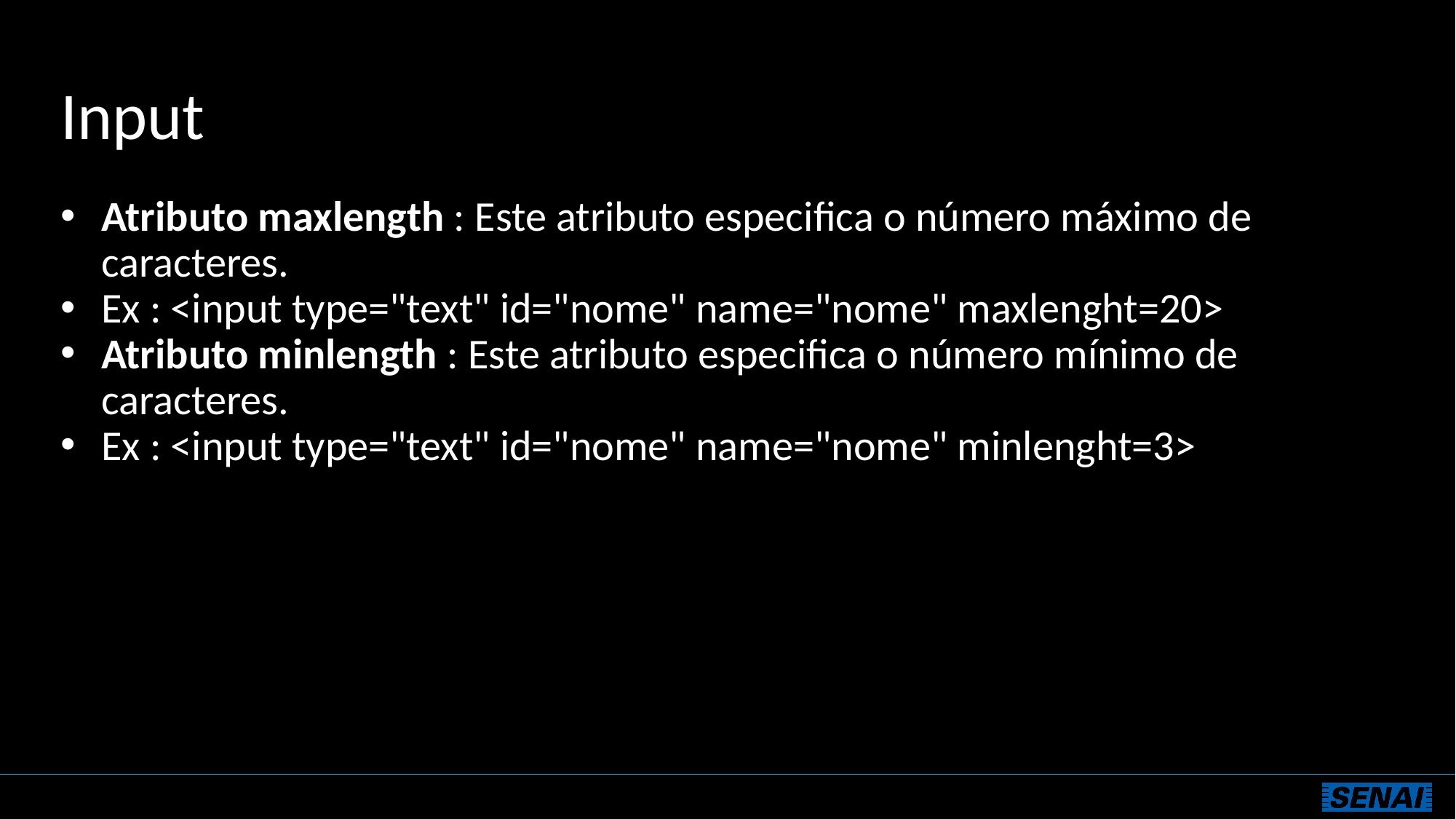

# Input

Atributo maxlength : Este atributo especifica o número máximo de caracteres.
Ex : <input type="text" id="nome" name="nome" maxlenght=20>
Atributo minlength : Este atributo especifica o número mínimo de caracteres.
Ex : <input type="text" id="nome" name="nome" minlenght=3>